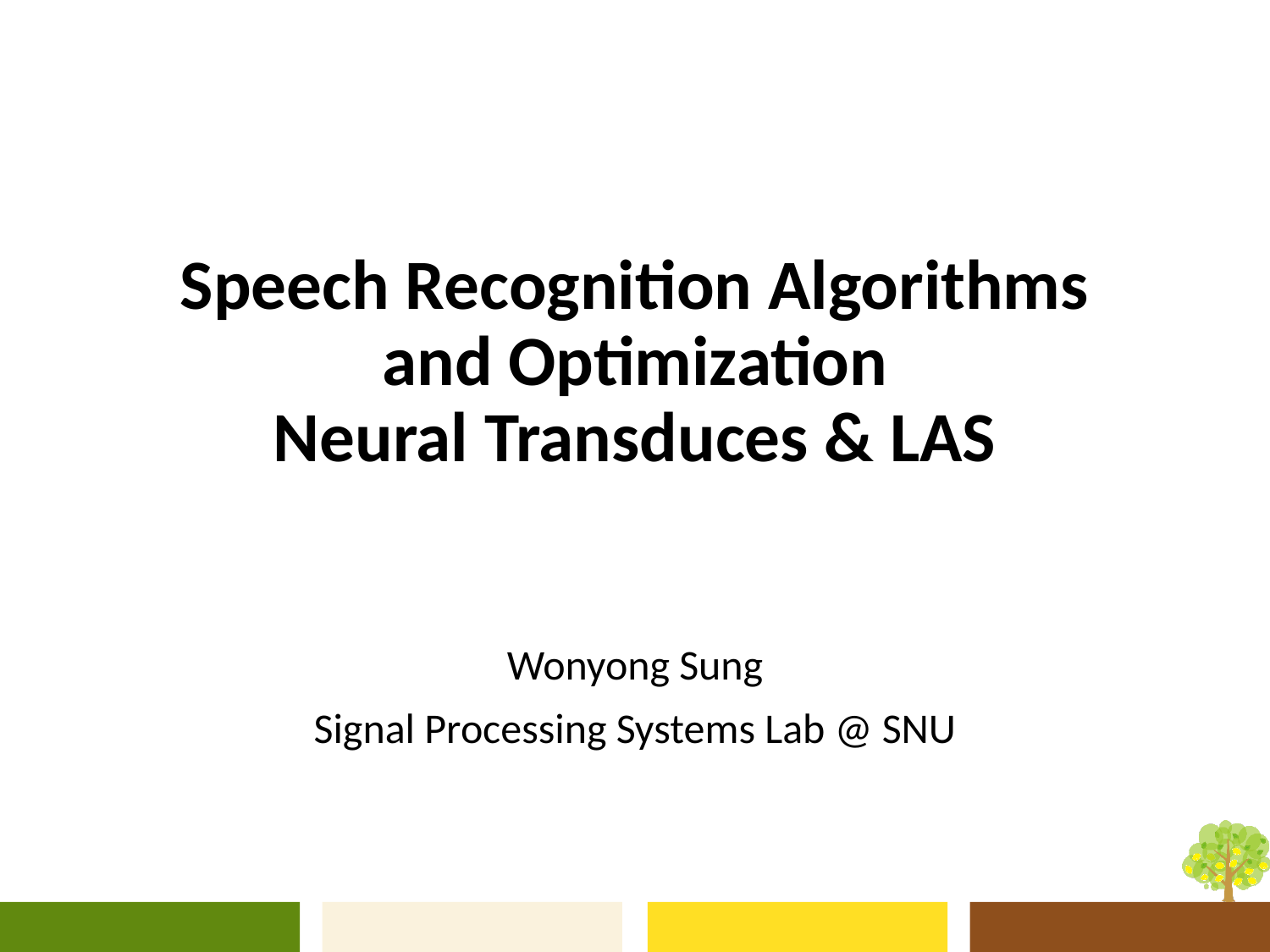

# Speech Recognition Algorithms and Optimization Neural Transduces & LAS
Wonyong Sung
Signal Processing Systems Lab @ SNU